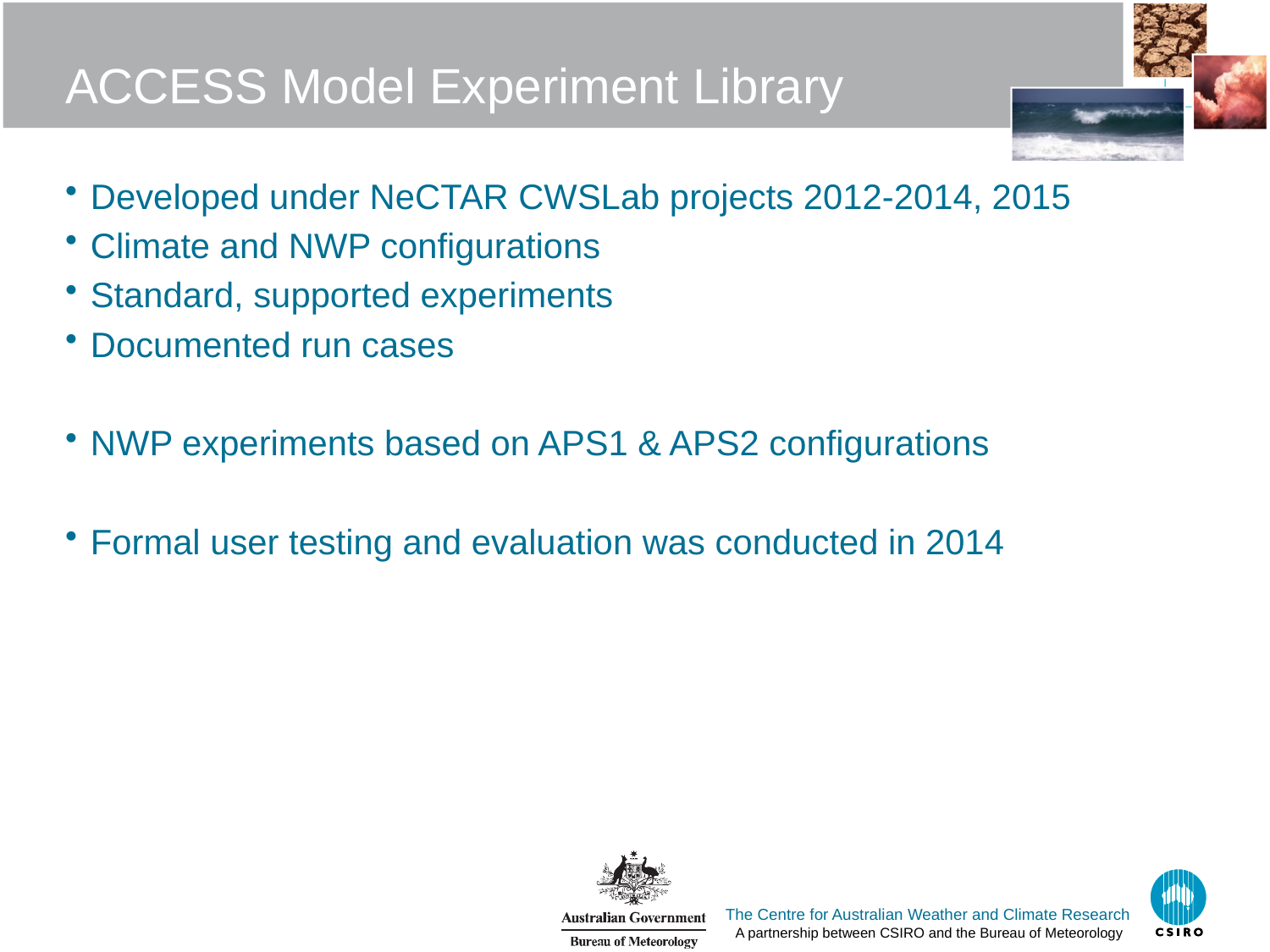

# ACCESS Model Experiment Library
Developed under NeCTAR CWSLab projects 2012-2014, 2015
Climate and NWP configurations
Standard, supported experiments
Documented run cases

NWP experiments based on APS1 & APS2 configurations

Formal user testing and evaluation was conducted in 2014

The Centre for Australian Weather and Climate Research
A partnership between CSIRO and the Bureau of Meteorology